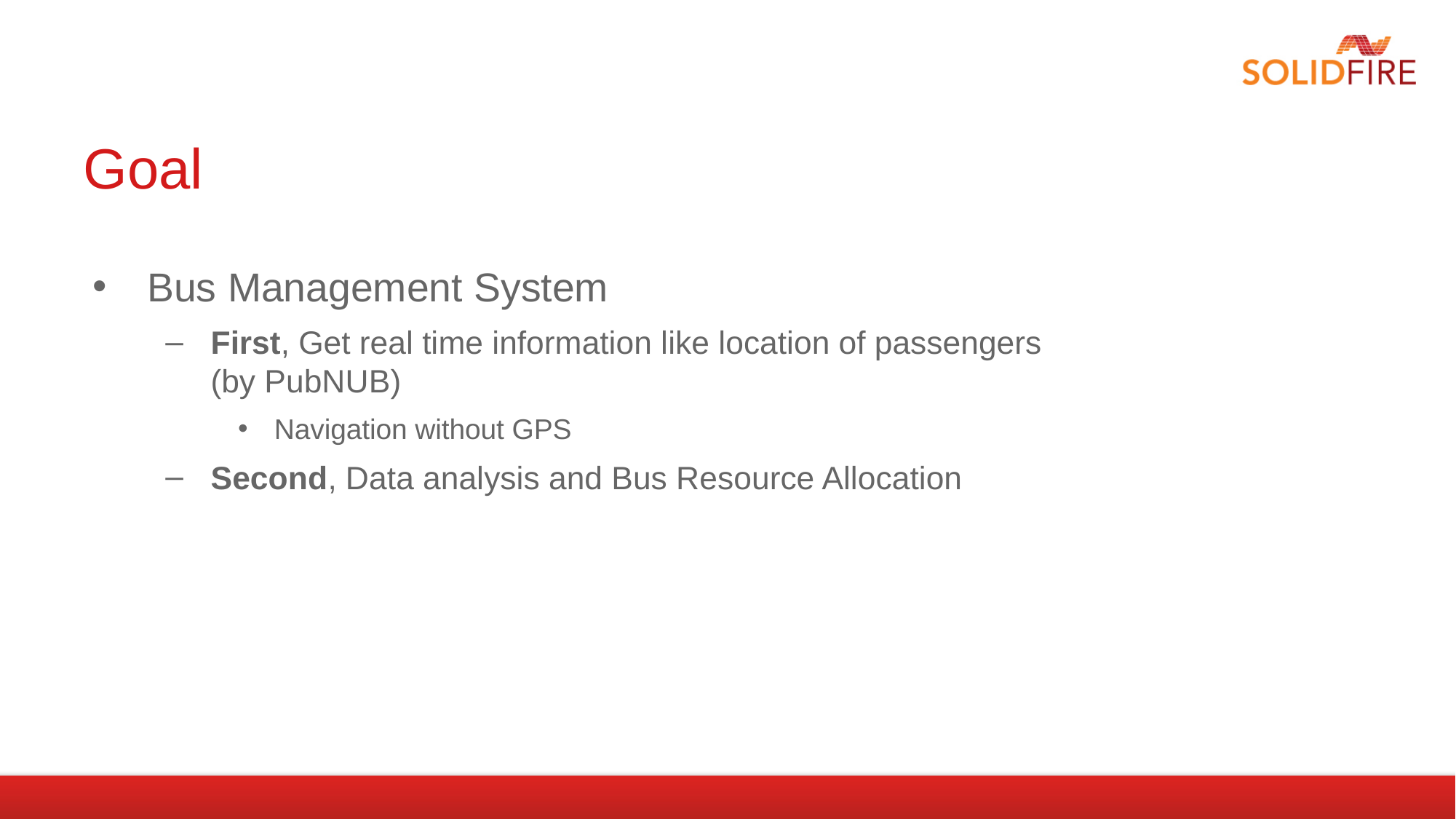

# Goal
Bus Management System
First, Get real time information like location of passengers (by PubNUB)
Navigation without GPS
Second, Data analysis and Bus Resource Allocation